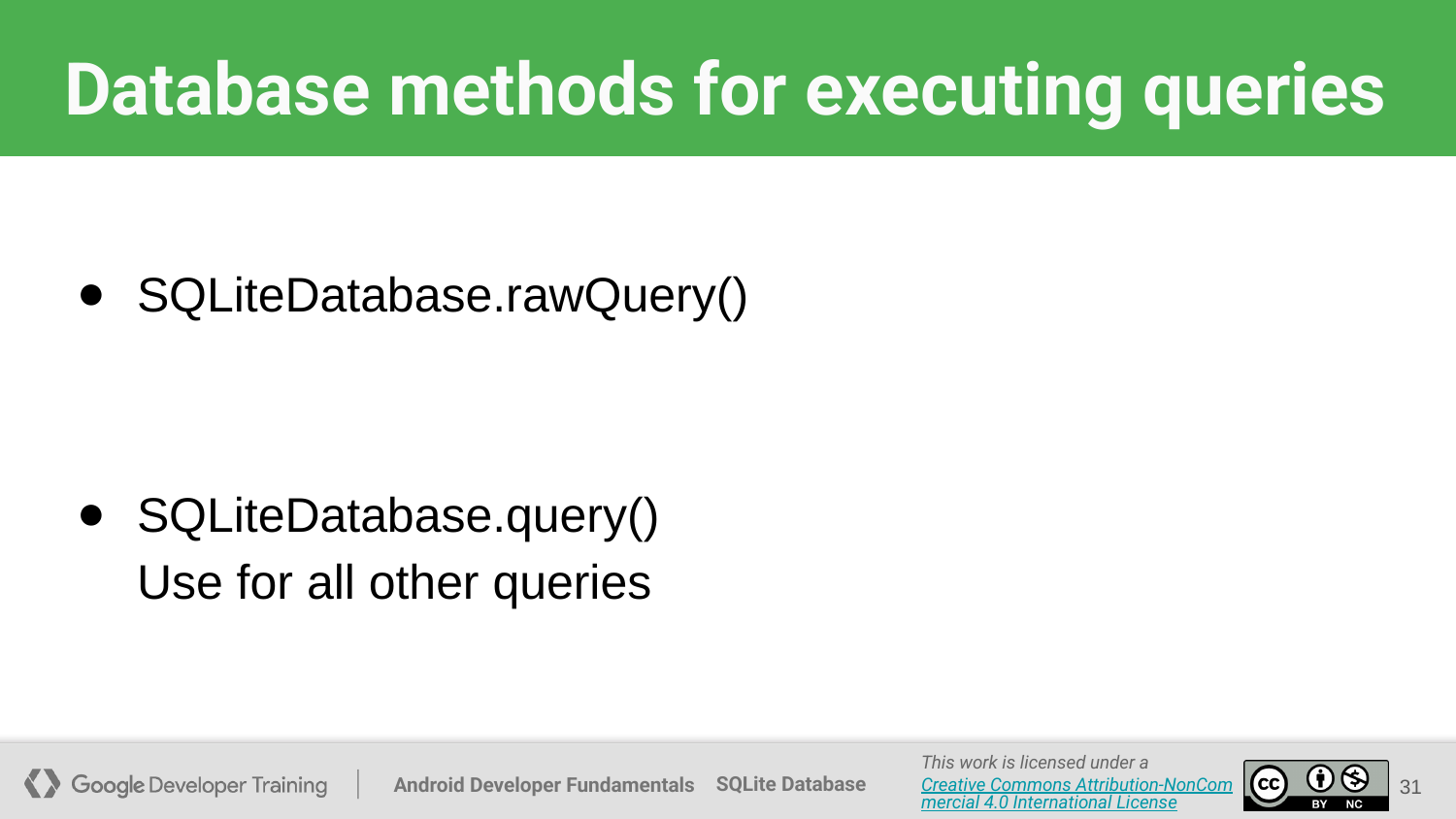

# Database methods for executing queries

SQLiteDatabase.rawQuery()

SQLiteDatabase.query()
Use for all other queries
31